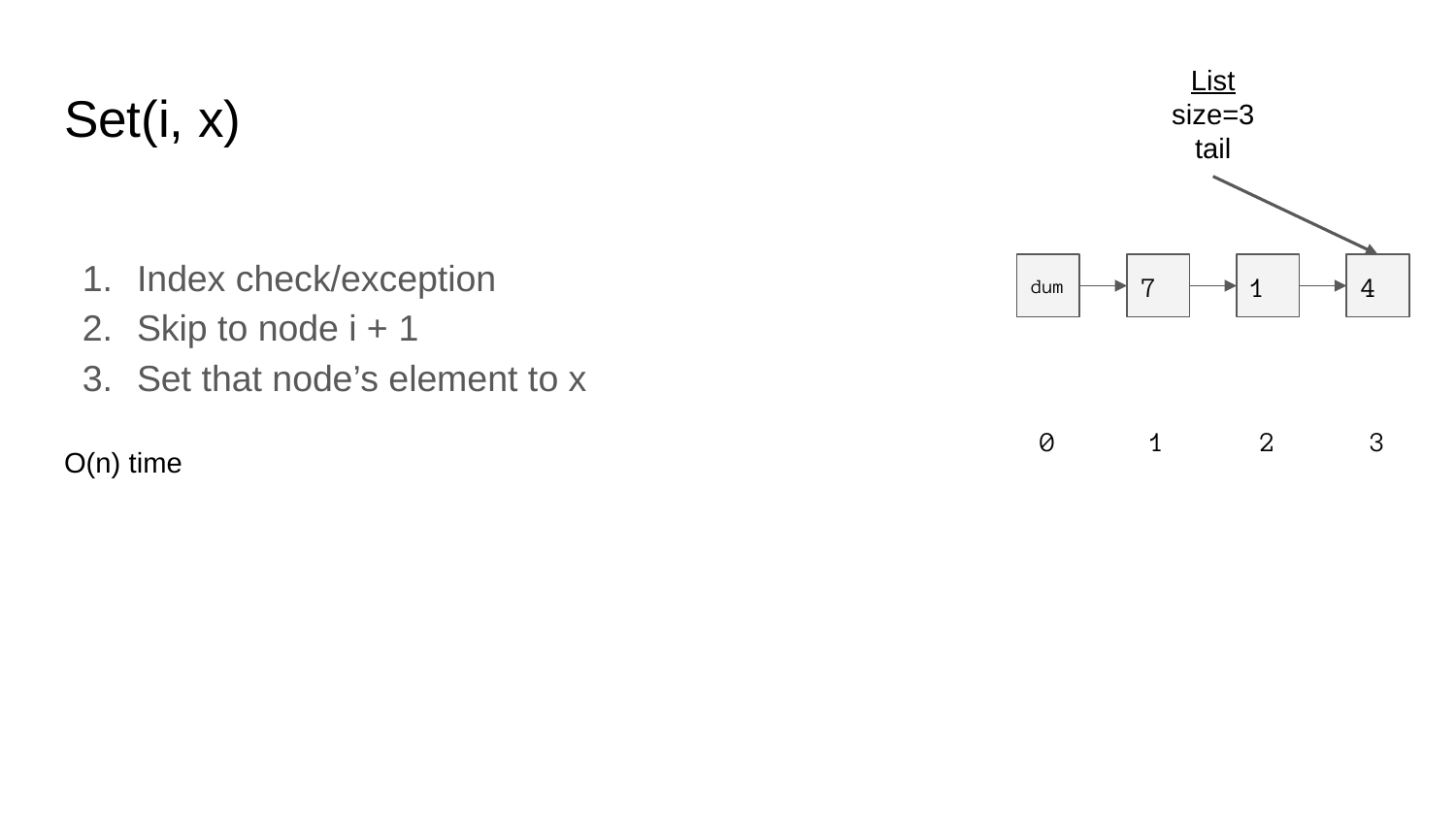

List
size=3
tail
dum
7
1
4
0
1
2
3
# Set(i, x)
Index check/exception
Skip to node i + 1
Set that node’s element to x
O(n) time